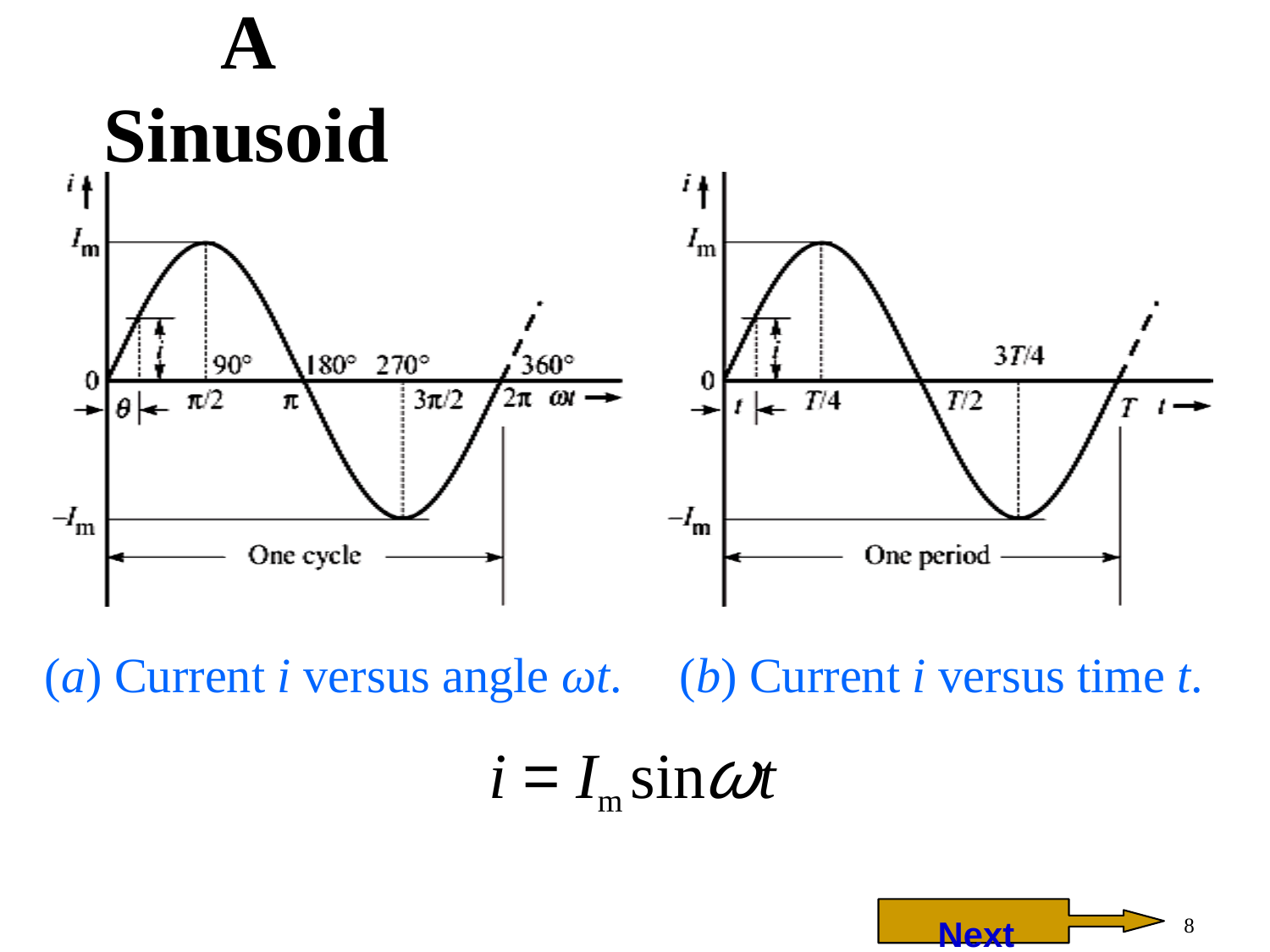

# A Sinusoid

(a) Current i versus angle ωt.	(b) Current i versus time t.
i = Im sinωt

Next
8